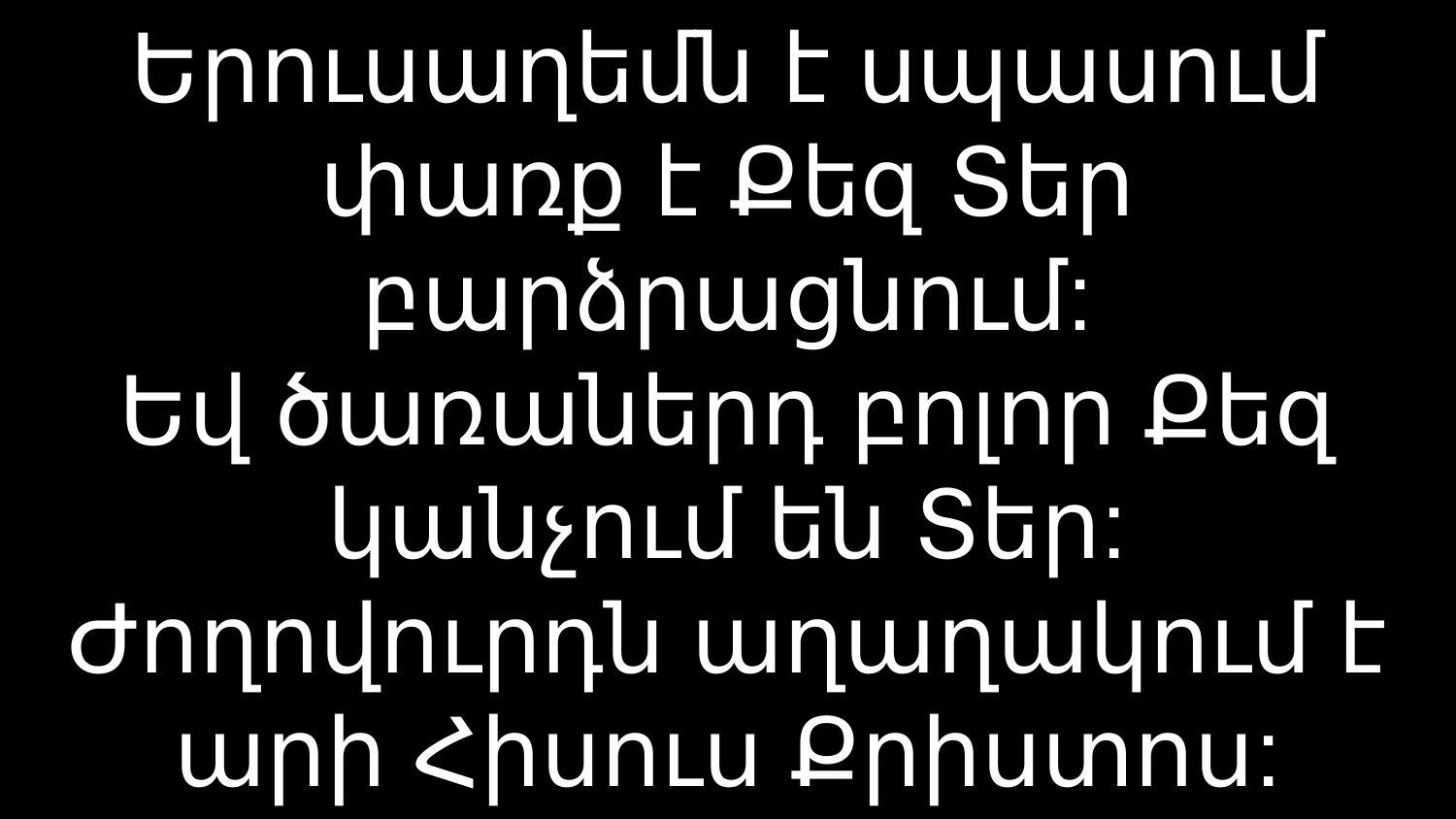

# Երուսաղեմն է սպասում փառք է Քեզ Տեր բարձրացնում: Եվ ծառաներդ բոլոր Քեզ կանչում են Տեր: Ժողովուրդն աղաղակում է արի Հիսուս Քրիստոս: